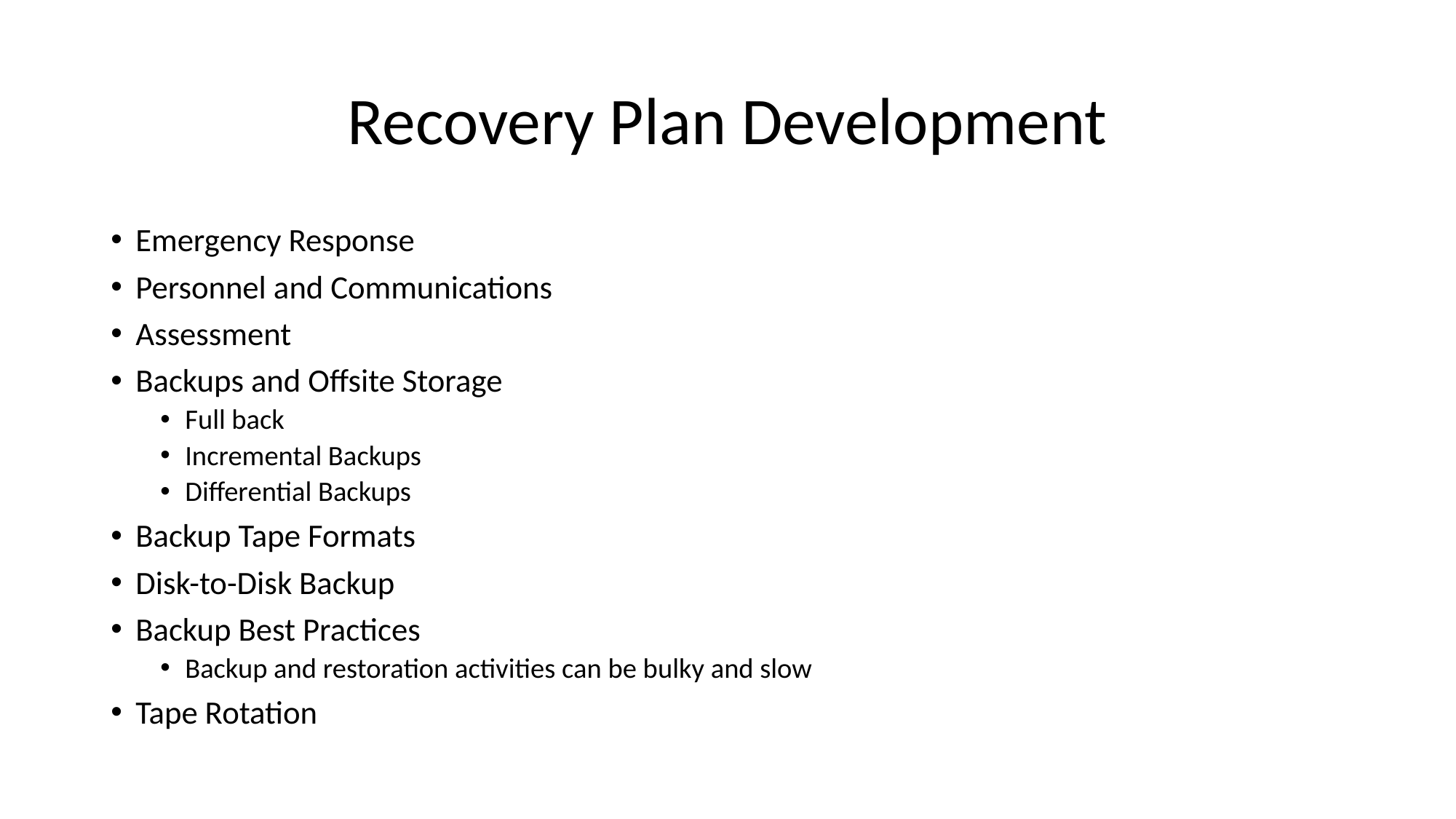

# Recovery Plan Development
Emergency Response
Personnel and Communications
Assessment
Backups and Offsite Storage
Full back
Incremental Backups
Differential Backups
Backup Tape Formats
Disk-to-Disk Backup
Backup Best Practices
Backup and restoration activities can be bulky and slow
Tape Rotation